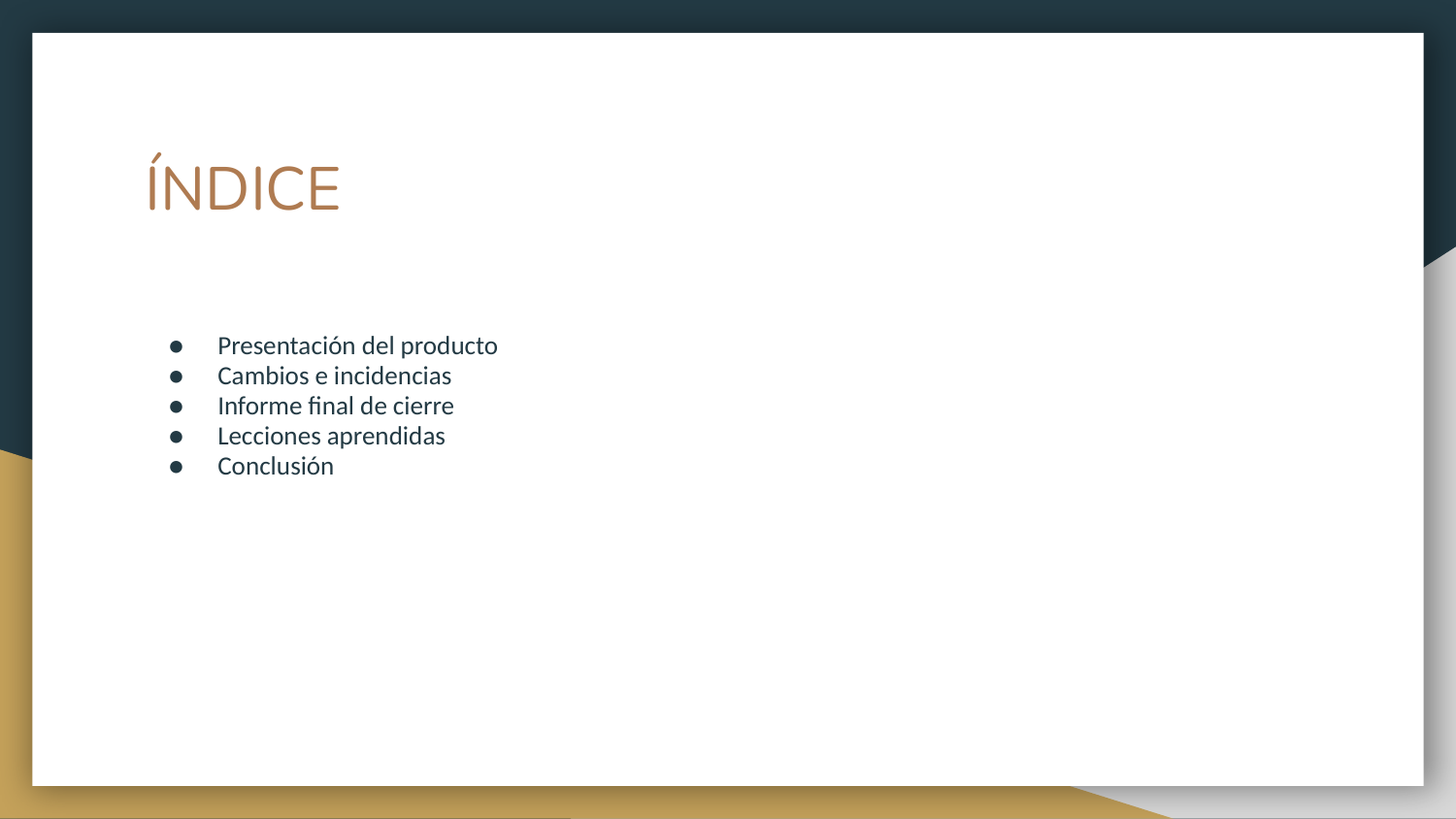

# ÍNDICE
Presentación del producto
Cambios e incidencias
Informe final de cierre
Lecciones aprendidas
Conclusión